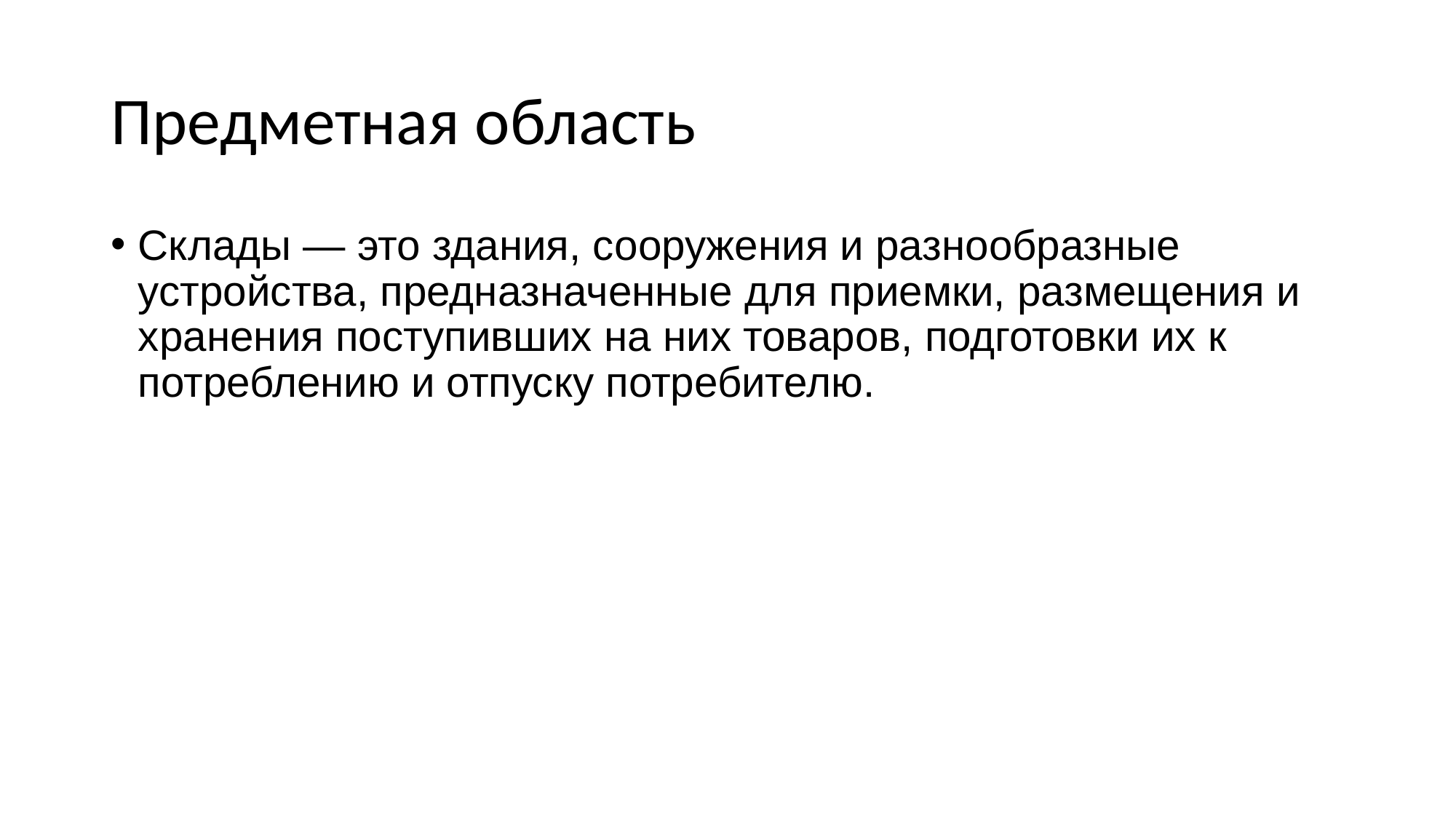

# Предметная область
Склады — это здания, сооружения и разнообразные устройства, предназначенные для приемки, размещения и хранения поступивших на них товаров, подготовки их к потреблению и отпуску потребителю.